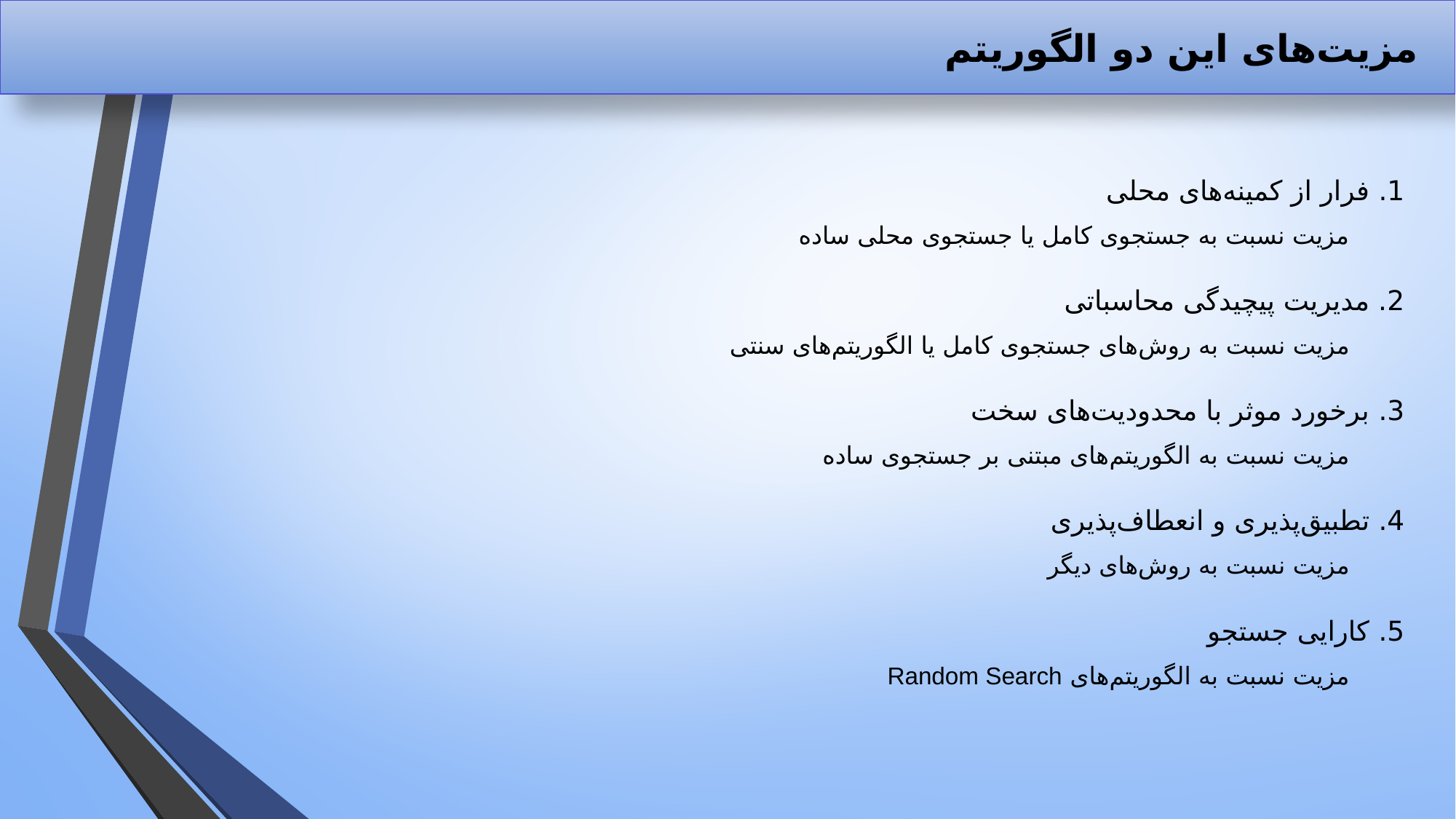

# مزیت‌های این دو الگوریتم
1. فرار از کمینه‌های محلی
مزیت نسبت به جستجوی کامل یا جستجوی محلی ساده

2. مدیریت پیچیدگی محاسباتی
مزیت نسبت به روش‌های جستجوی کامل یا الگوریتم‌های سنتی

3. برخورد موثر با محدودیت‌های سخت
مزیت نسبت به الگوریتم‌های مبتنی بر جستجوی ساده

4. تطبیق‌پذیری و انعطاف‌پذیری
مزیت نسبت به روش‌های دیگر

5. کارایی جستجو
مزیت نسبت به الگوریتم‌های Random Search